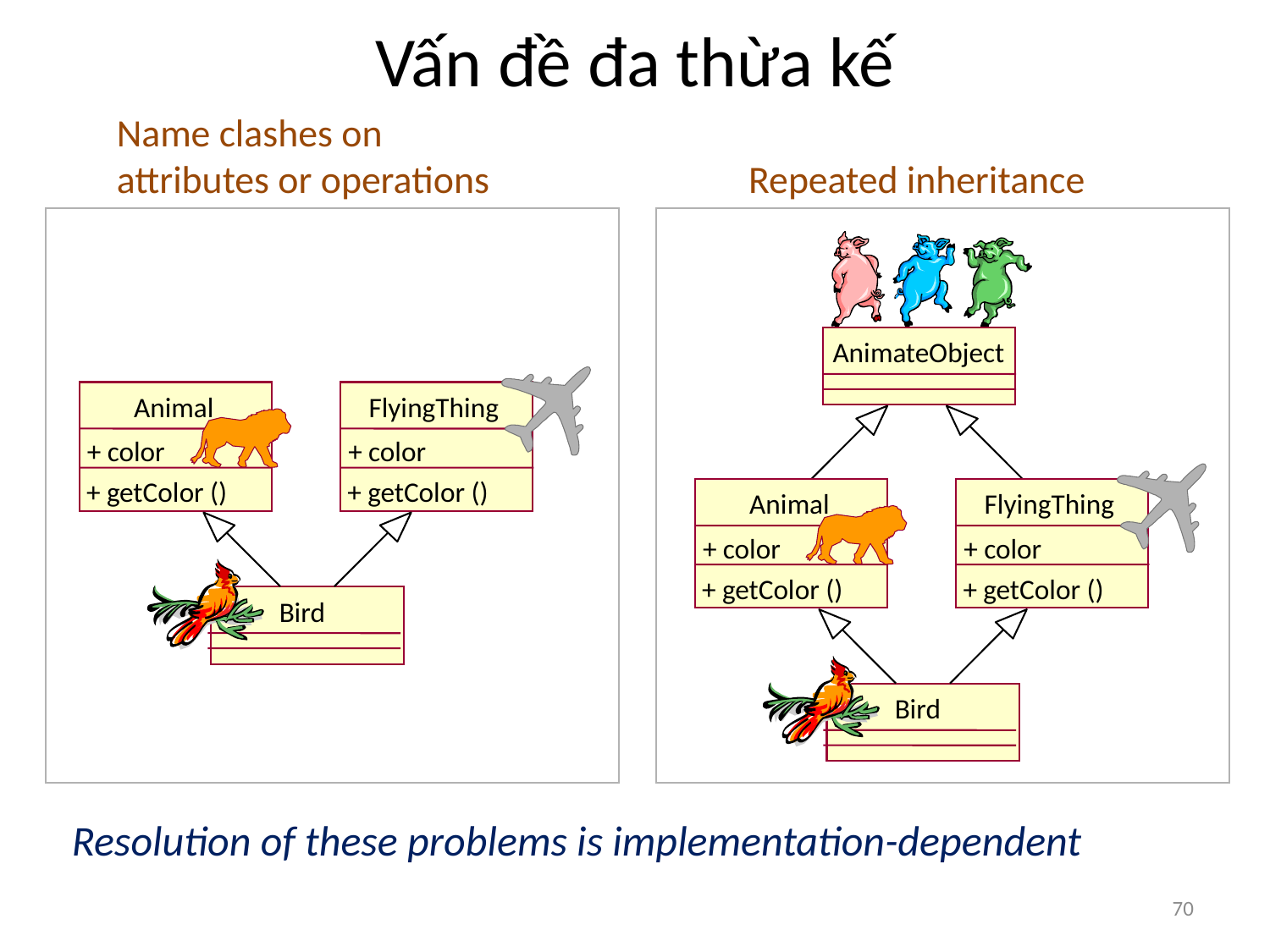

# Vấn đề đa thừa kế
Name clashes on
attributes or operations
Repeated inheritance

AnimateObject

Animal
FlyingThing

+ color
+ color

+ getColor ()
+ getColor ()

Bird

Animal
FlyingThing

+ color
+ color

+ getColor ()
+ getColor ()

Bird

Resolution of these problems is implementation-dependent
70